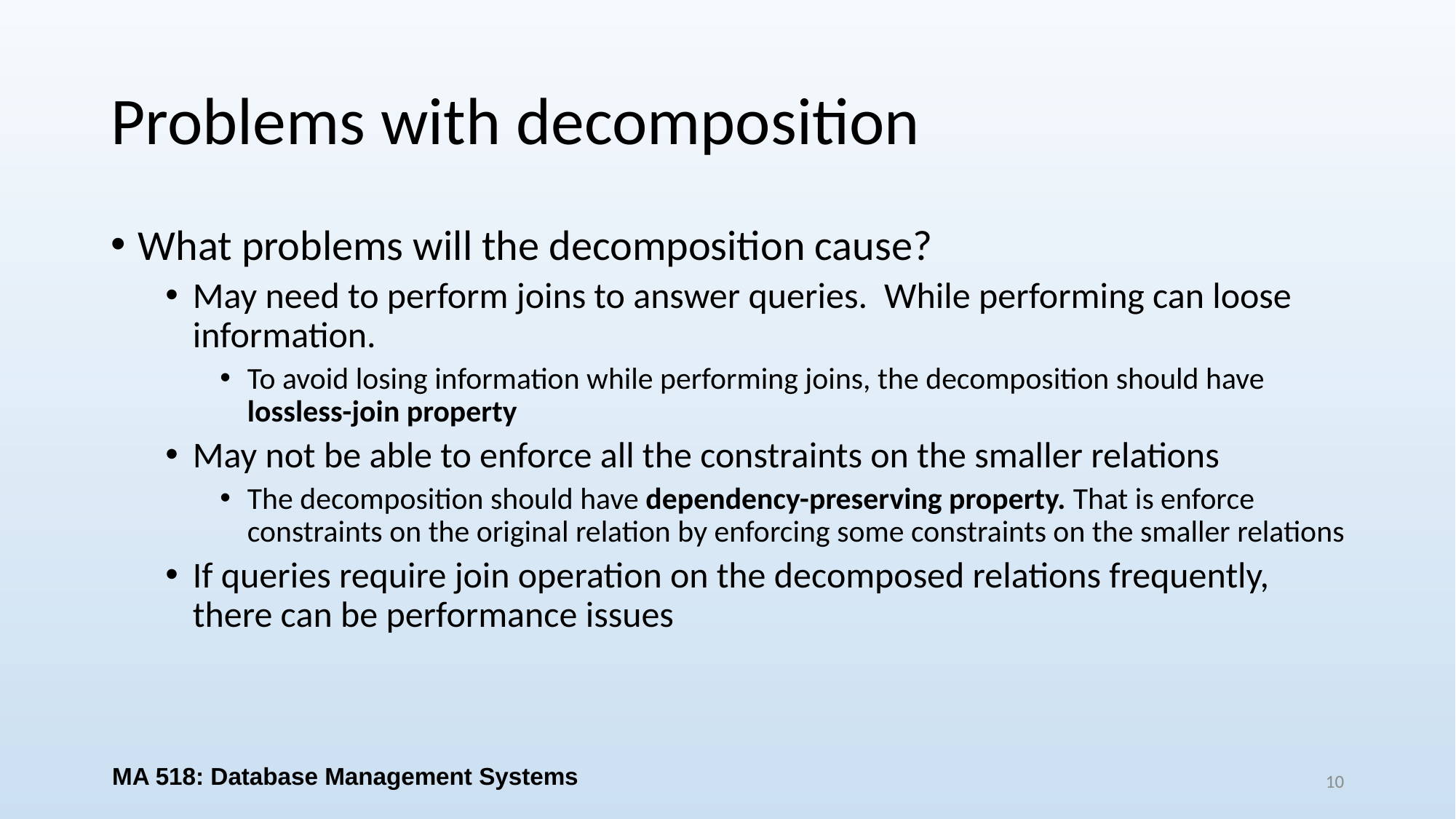

# Problems with decomposition
What problems will the decomposition cause?
May need to perform joins to answer queries.  While performing can loose information.
To avoid losing information while performing joins, the decomposition should have lossless-join property
May not be able to enforce all the constraints on the smaller relations
The decomposition should have dependency-preserving property. That is enforce constraints on the original relation by enforcing some constraints on the smaller relations
If queries require join operation on the decomposed relations frequently, there can be performance issues

MA 518: Database Management Systems
10